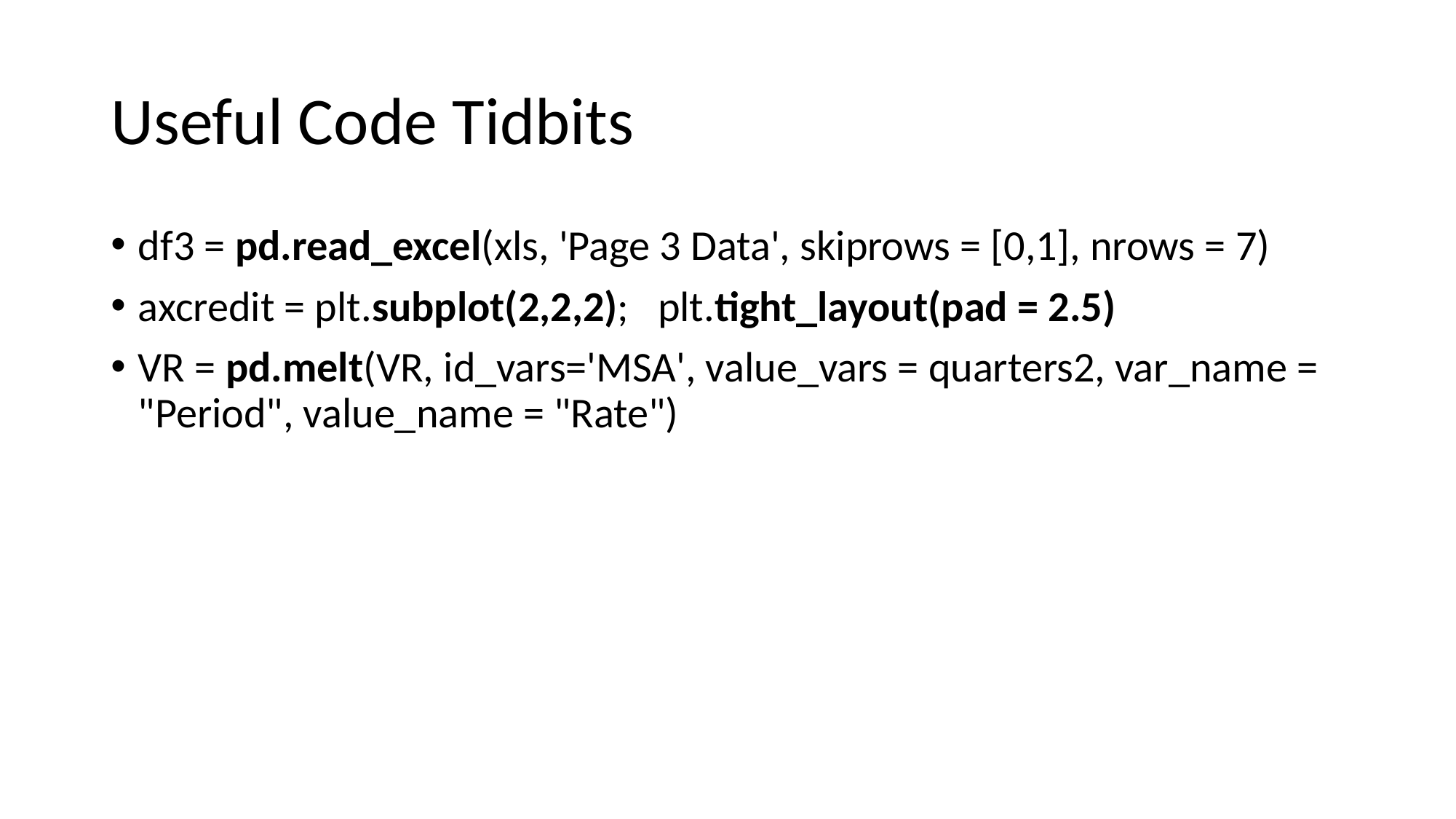

# Useful Code Tidbits
df3 = pd.read_excel(xls, 'Page 3 Data', skiprows = [0,1], nrows = 7)
axcredit = plt.subplot(2,2,2);   plt.tight_layout(pad = 2.5)
VR = pd.melt(VR, id_vars='MSA', value_vars = quarters2, var_name = "Period", value_name = "Rate")